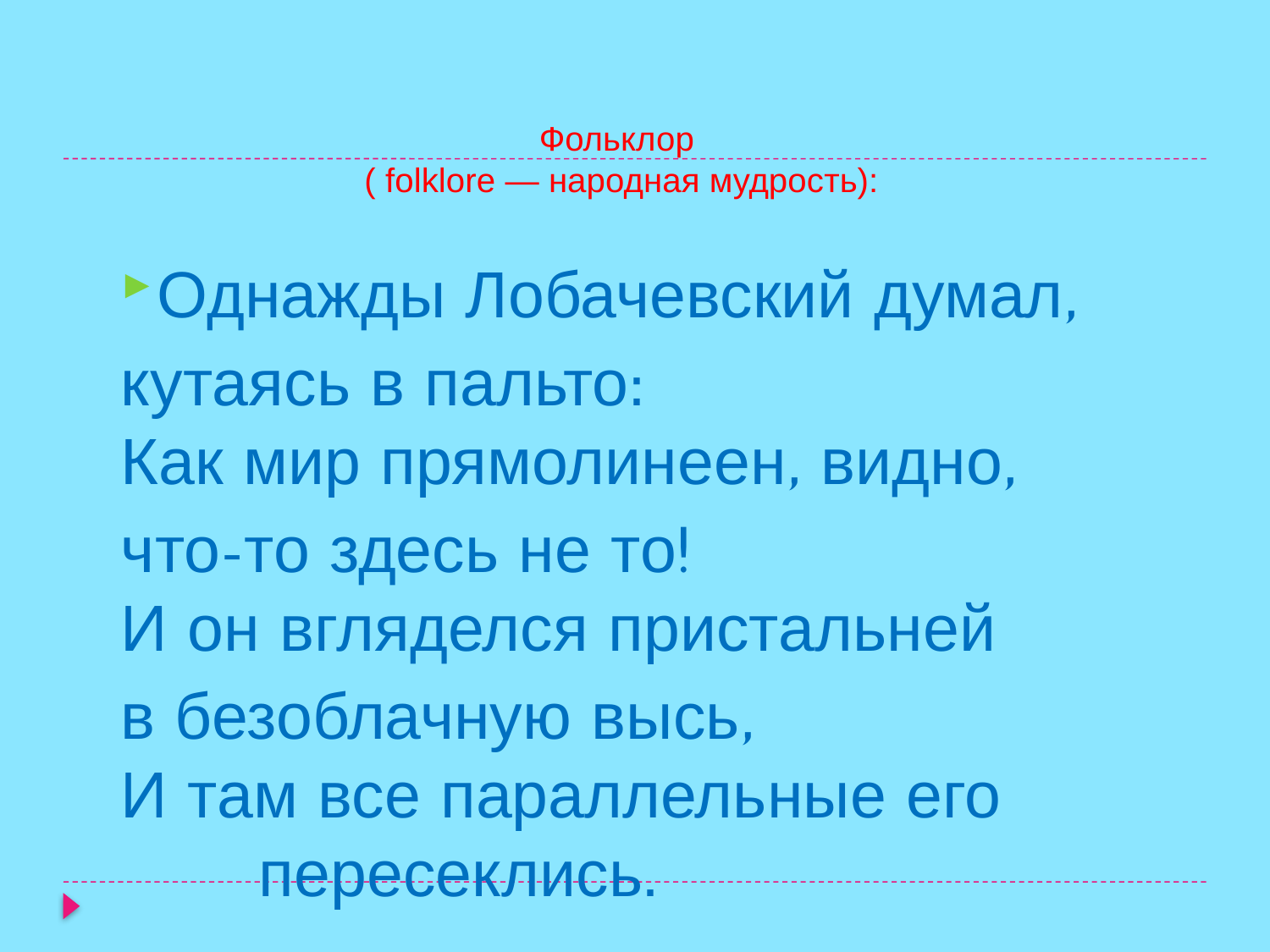

# Фольклор ( folklore — народная мудрость):
Однажды Лобачевский думал,
кутаясь в пальто:
Как мир прямолинеен, видно,
что-то здесь не то!
И он вгляделся пристальней
в безоблачную высь,
И там все параллельные его              пересеклись.